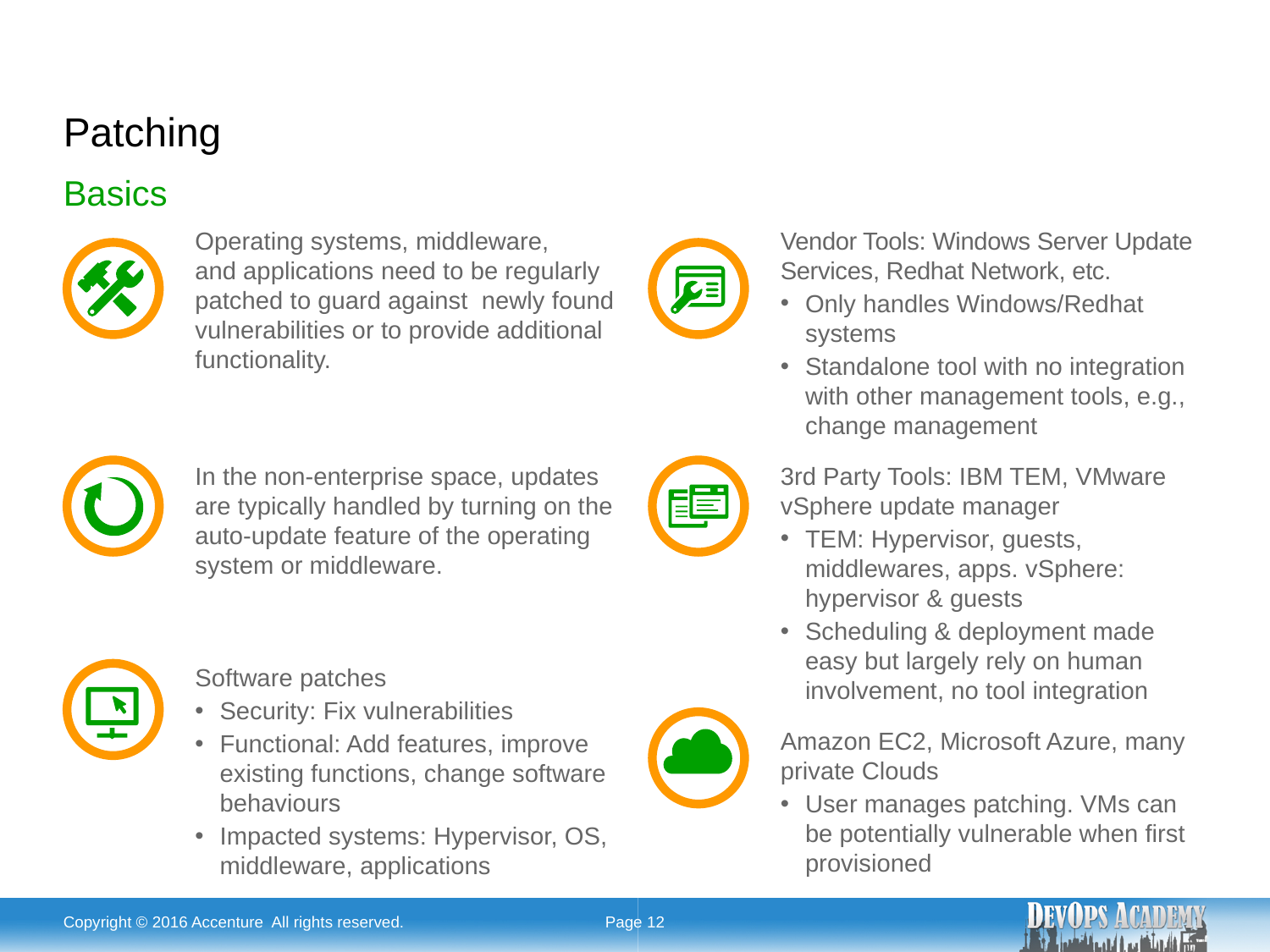

# Patching
Basics
Operating systems, middleware,
and applications need to be regularly patched to guard against  newly found vulnerabilities or to provide additional functionality.
Vendor Tools: Windows Server Update Services, Redhat Network, etc.
Only handles Windows/Redhat systems
Standalone tool with no integration with other management tools, e.g., change management

In the non-enterprise space, updates are typically handled by turning on the auto-update feature of the operating system or middleware.
3rd Party Tools: IBM TEM, VMware vSphere update manager
TEM: Hypervisor, guests, middlewares, apps. vSphere: hypervisor & guests
Scheduling & deployment made easy but largely rely on human involvement, no tool integration

Software patches
Security: Fix vulnerabilities
Functional: Add features, improve existing functions, change software behaviours
Impacted systems: Hypervisor, OS, middleware, applications

Amazon EC2, Microsoft Azure, many private Clouds
User manages patching. VMs can be potentially vulnerable when first provisioned

Copyright © 2016 Accenture  All rights reserved.
Page 12